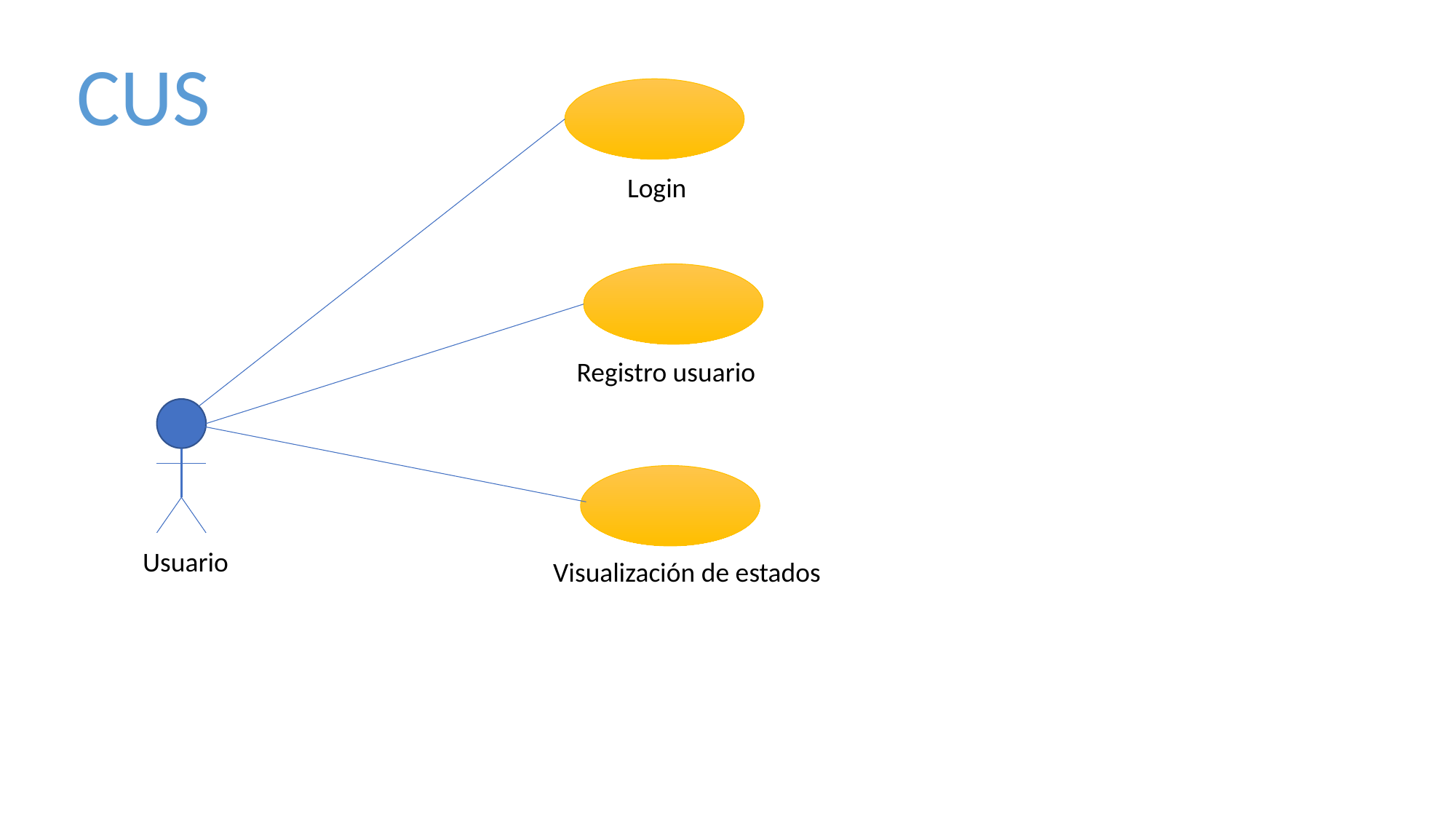

CUS

Login

Registro usuario

Visualización de estados
Usuario